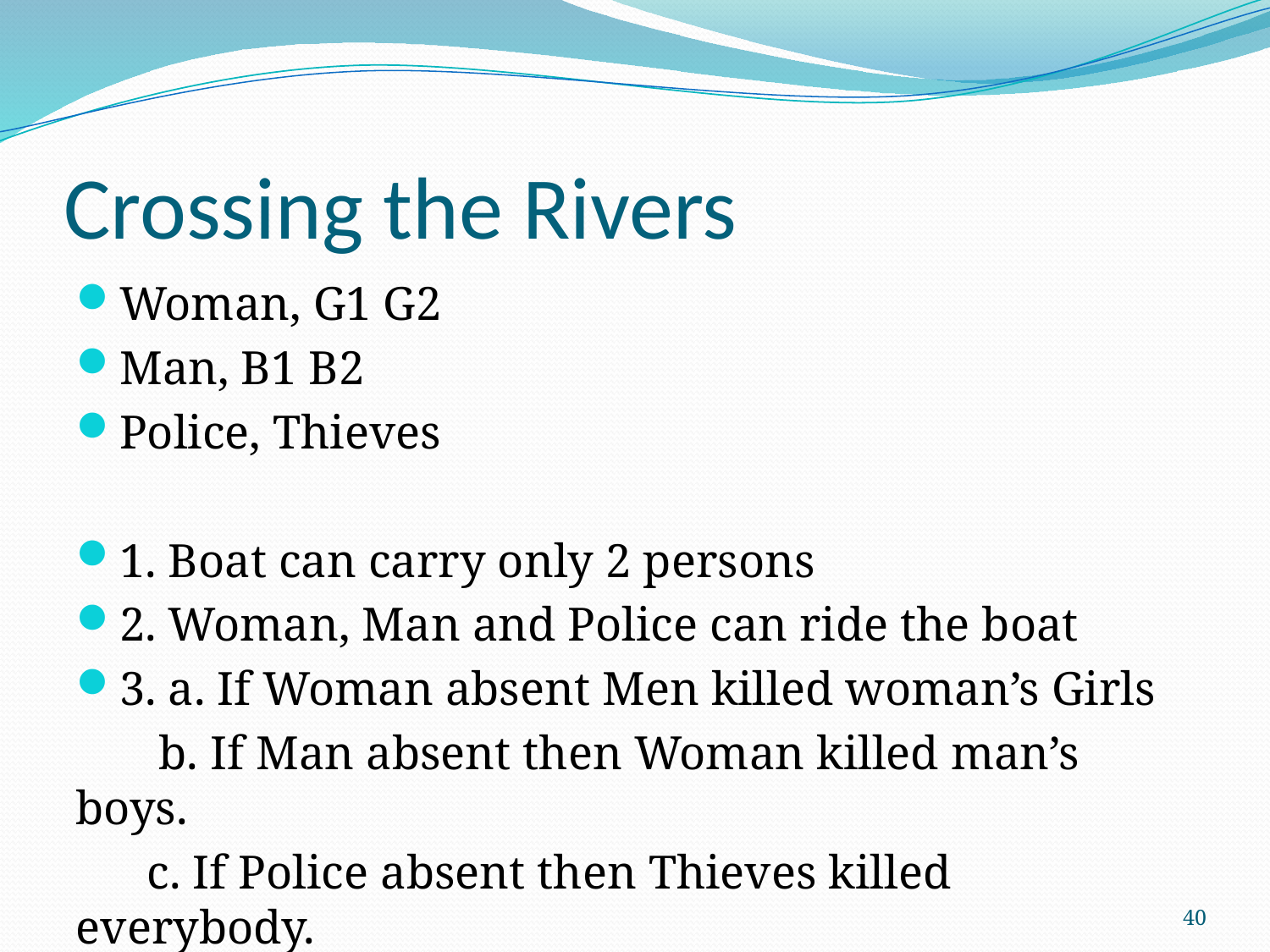

# Crossing the Rivers
Woman, G1 G2
Man, B1 B2
Police, Thieves

1. Boat can carry only 2 persons
2. Woman, Man and Police can ride the boat
3. a. If Woman absent Men killed woman’s Girls
       b. If Man absent then Woman killed man’s boys.
      c. If Police absent then Thieves killed everybody.
40